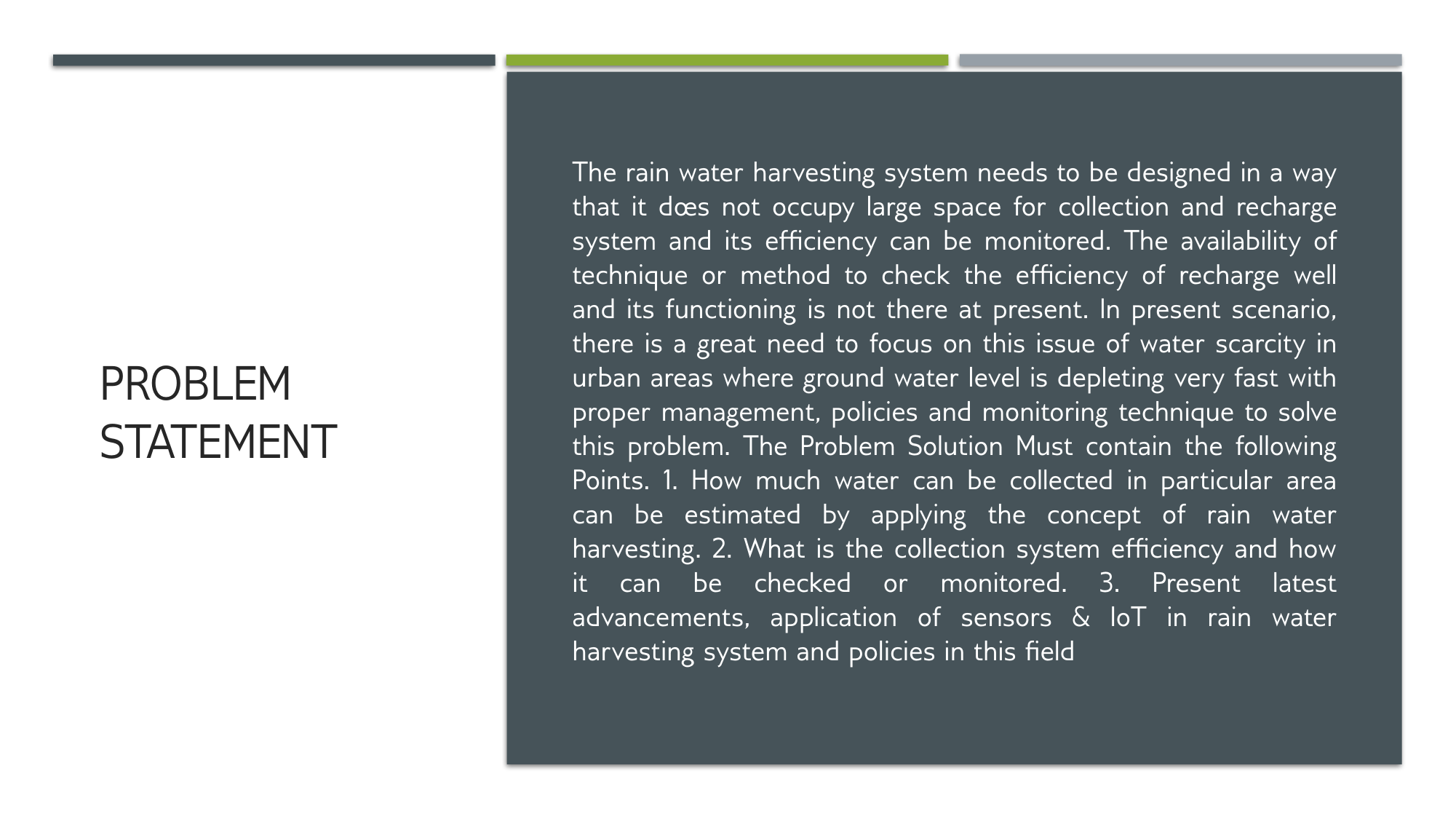

# Problem statement
The rain water harvesting system needs to be designed in a way that it does not occupy large space for collection and recharge system and its efficiency can be monitored. The availability of technique or method to check the efficiency of recharge well and its functioning is not there at present. In present scenario, there is a great need to focus on this issue of water scarcity in urban areas where ground water level is depleting very fast with proper management, policies and monitoring technique to solve this problem. The Problem Solution Must contain the following Points. 1. How much water can be collected in particular area can be estimated by applying the concept of rain water harvesting. 2. What is the collection system efficiency and how it can be checked or monitored. 3. Present latest advancements, application of sensors & IoT in rain water harvesting system and policies in this field